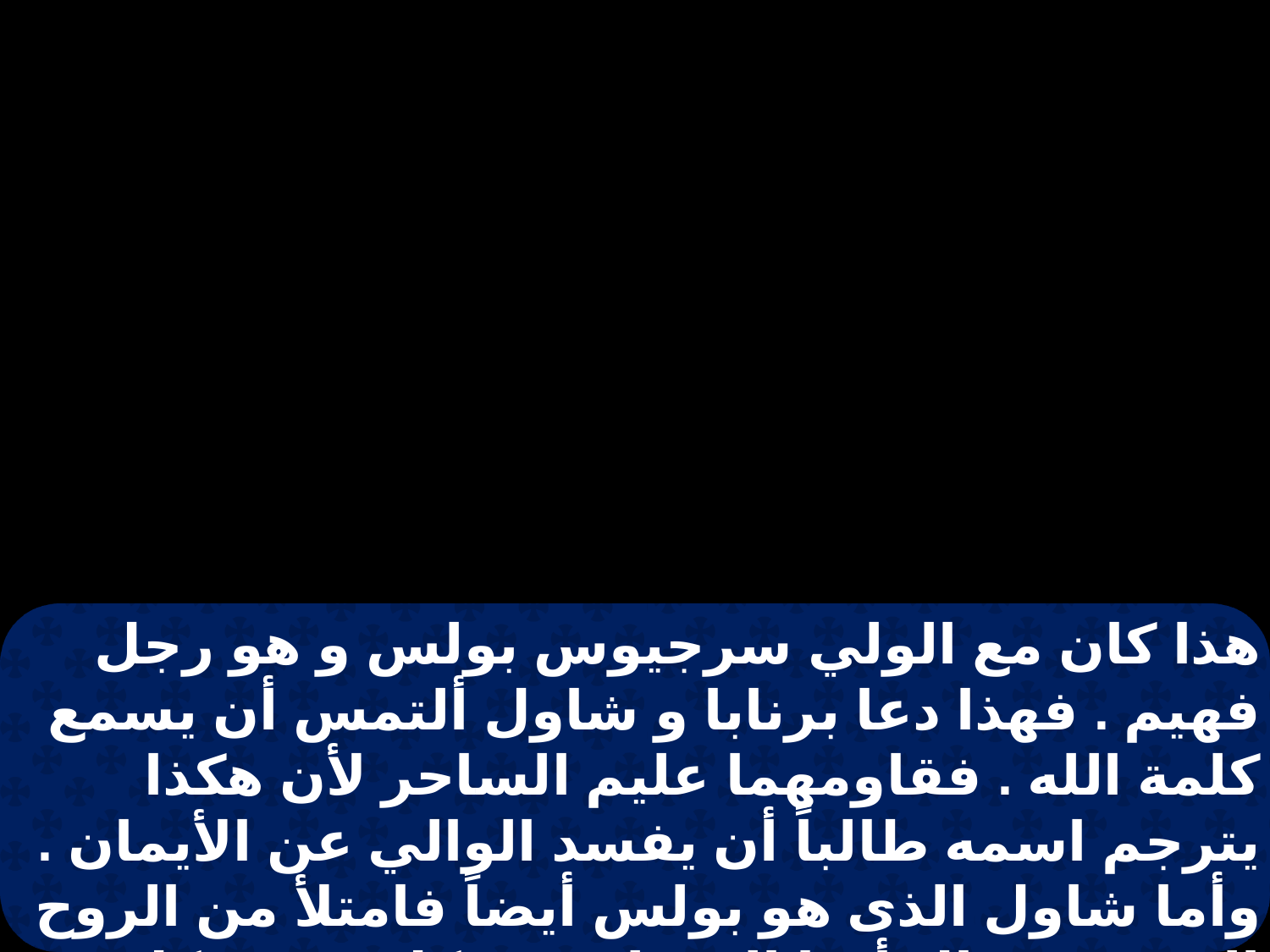

هذا كان مع الولي سرجيوس بولس و هو رجل فهيم . فهذا دعا برنابا و شاول ألتمس أن يسمع كلمة الله . فقاومهما عليم الساحر لأن هكذا يترجم اسمه طالباً أن يفسد الوالي عن الأيمان . وأما شاول الذى هو بولس أيضاً فامتلأ من الروح القدس و قال أيها المُمتلئ من كل غش وكل خبث يا أبن إبليس يا عدو كل بر ألا تزال تفسد سبل الرب المستقيمة  .